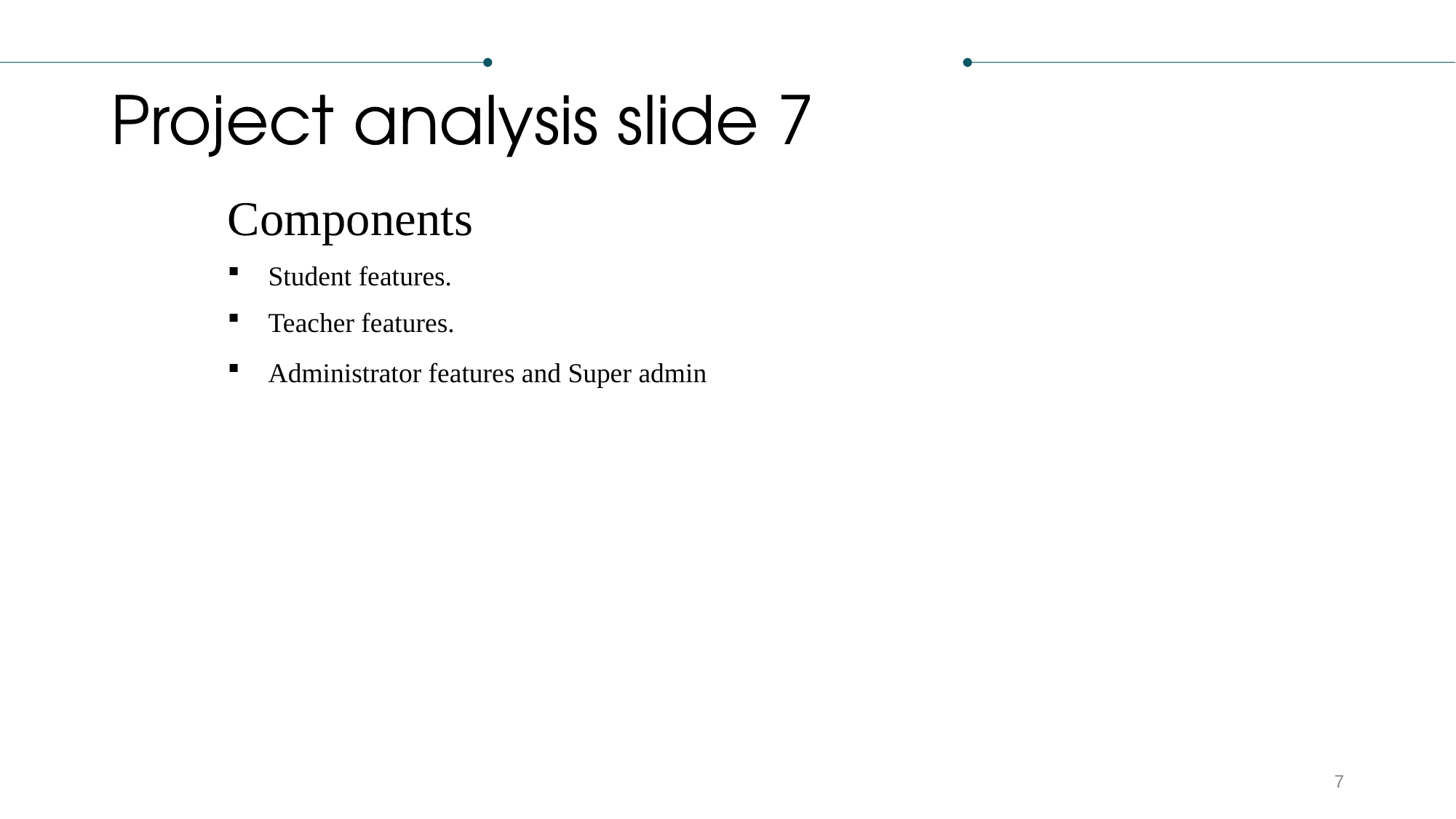

# Project analysis slide 7
Components
Student features.
Teacher features.
Administrator features and Super admin
7